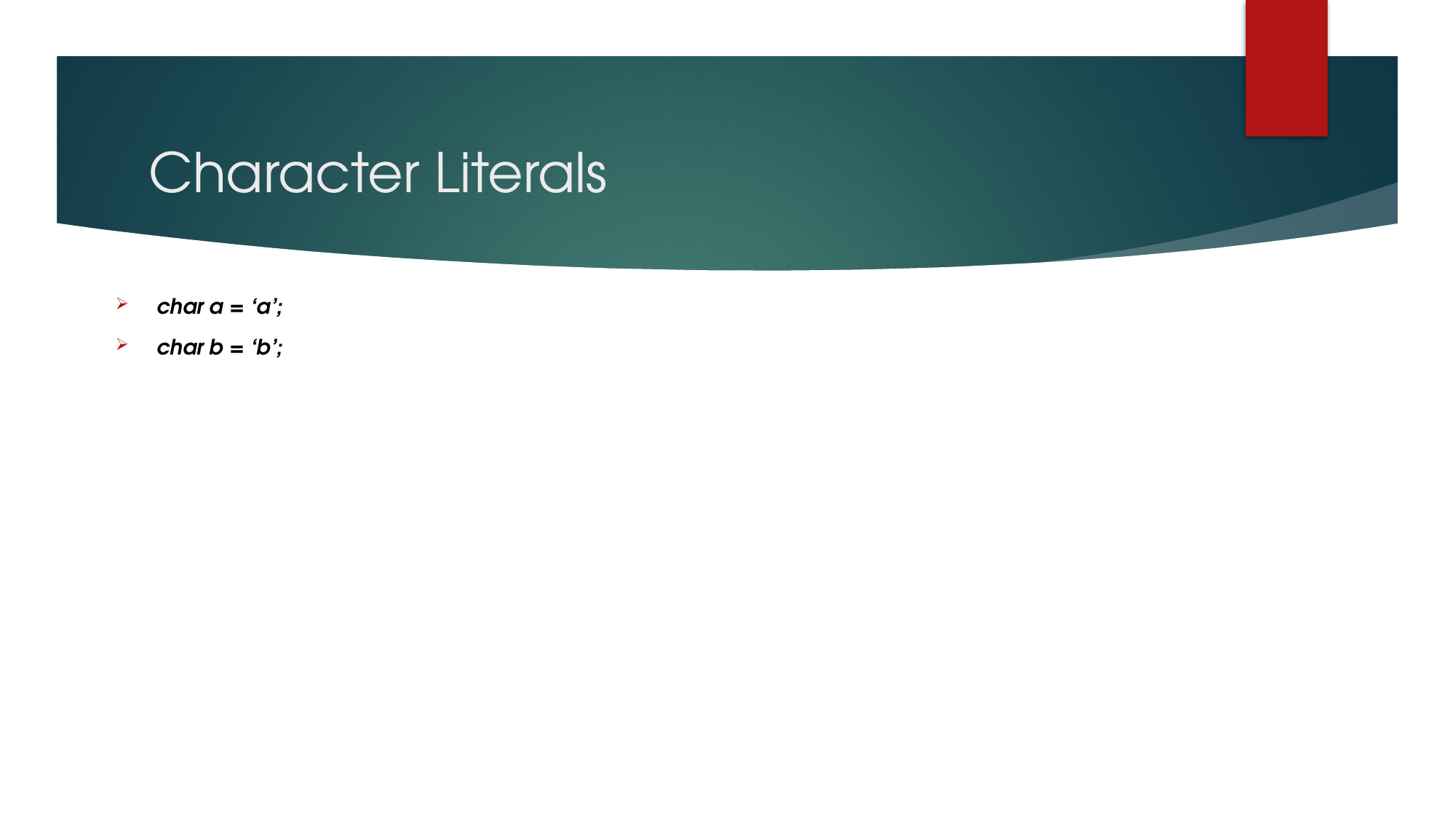

# Character Literals
char a = ‘a’;
char b = ‘b’;